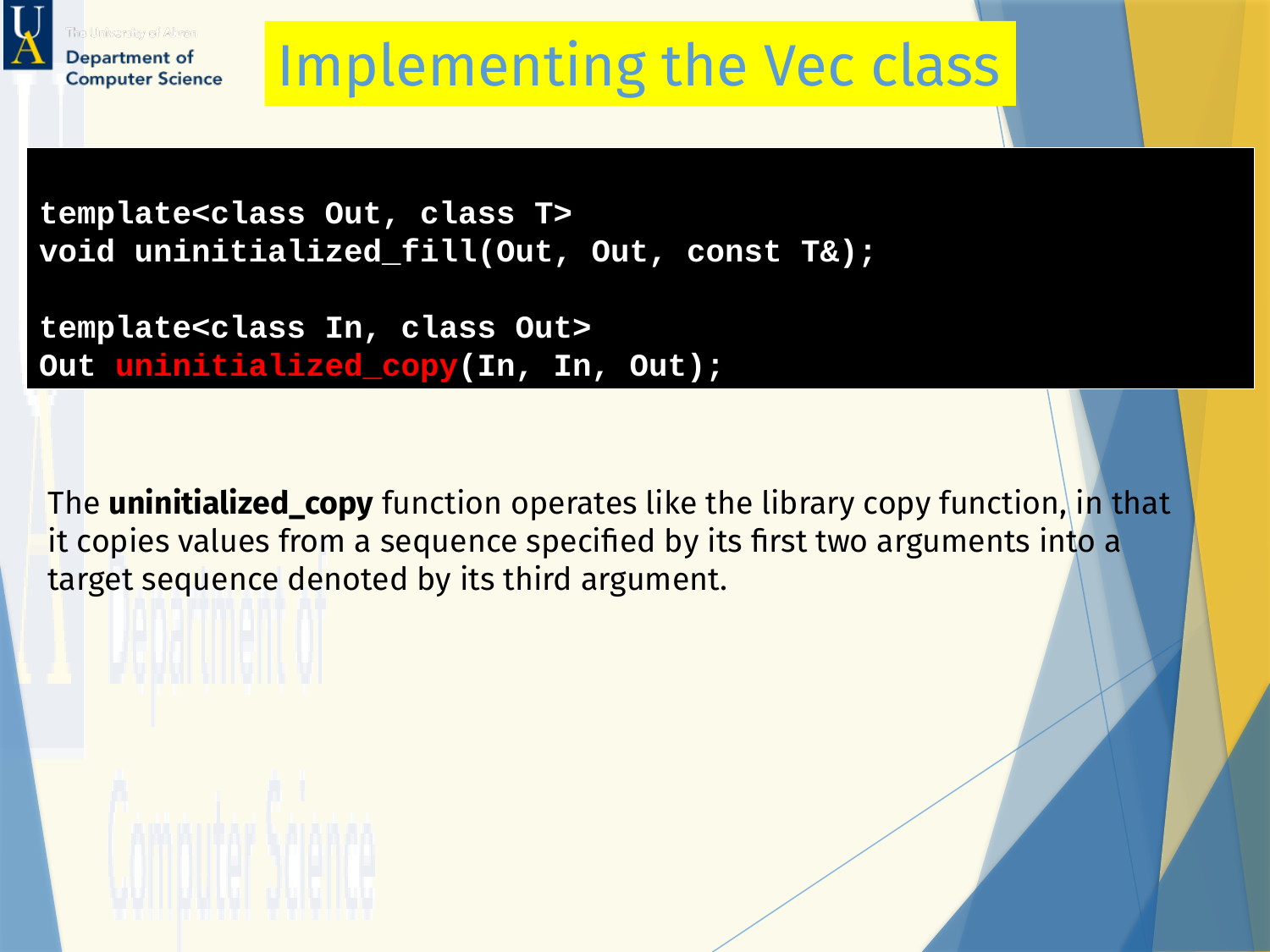

# Implementing the Vec class

template<class Out, class T>
void uninitialized_fill(Out, Out, const T&);

template<class In, class Out>
Out uninitialized_copy(In, In, Out);
The uninitialized_copy function operates like the library copy function, in that
it copies values from a sequence specified by its first two arguments into a
target sequence denoted by its third argument.